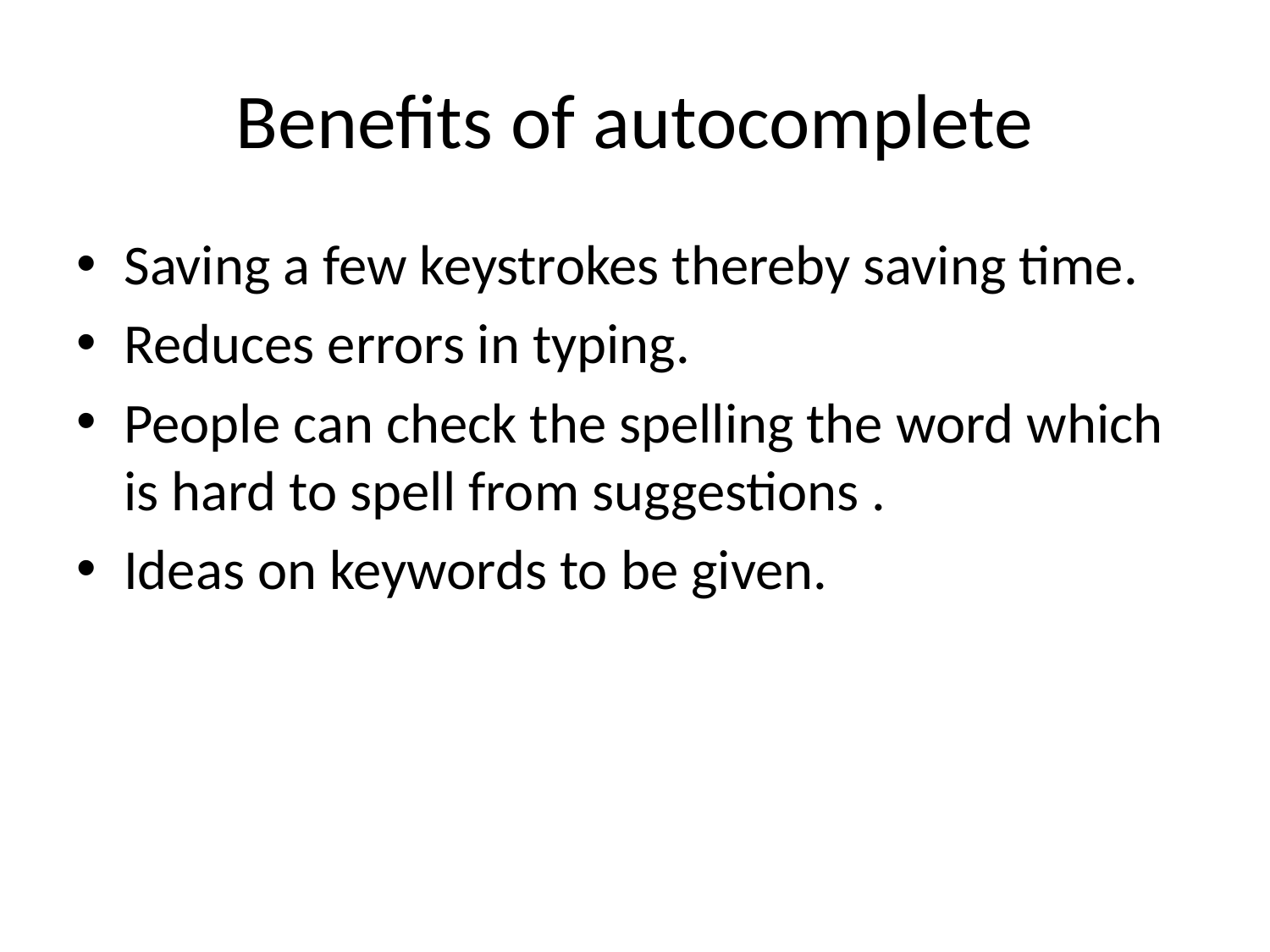

# Benefits of autocomplete
Saving a few keystrokes thereby saving time.
Reduces errors in typing.
People can check the spelling the word which is hard to spell from suggestions .
Ideas on keywords to be given.